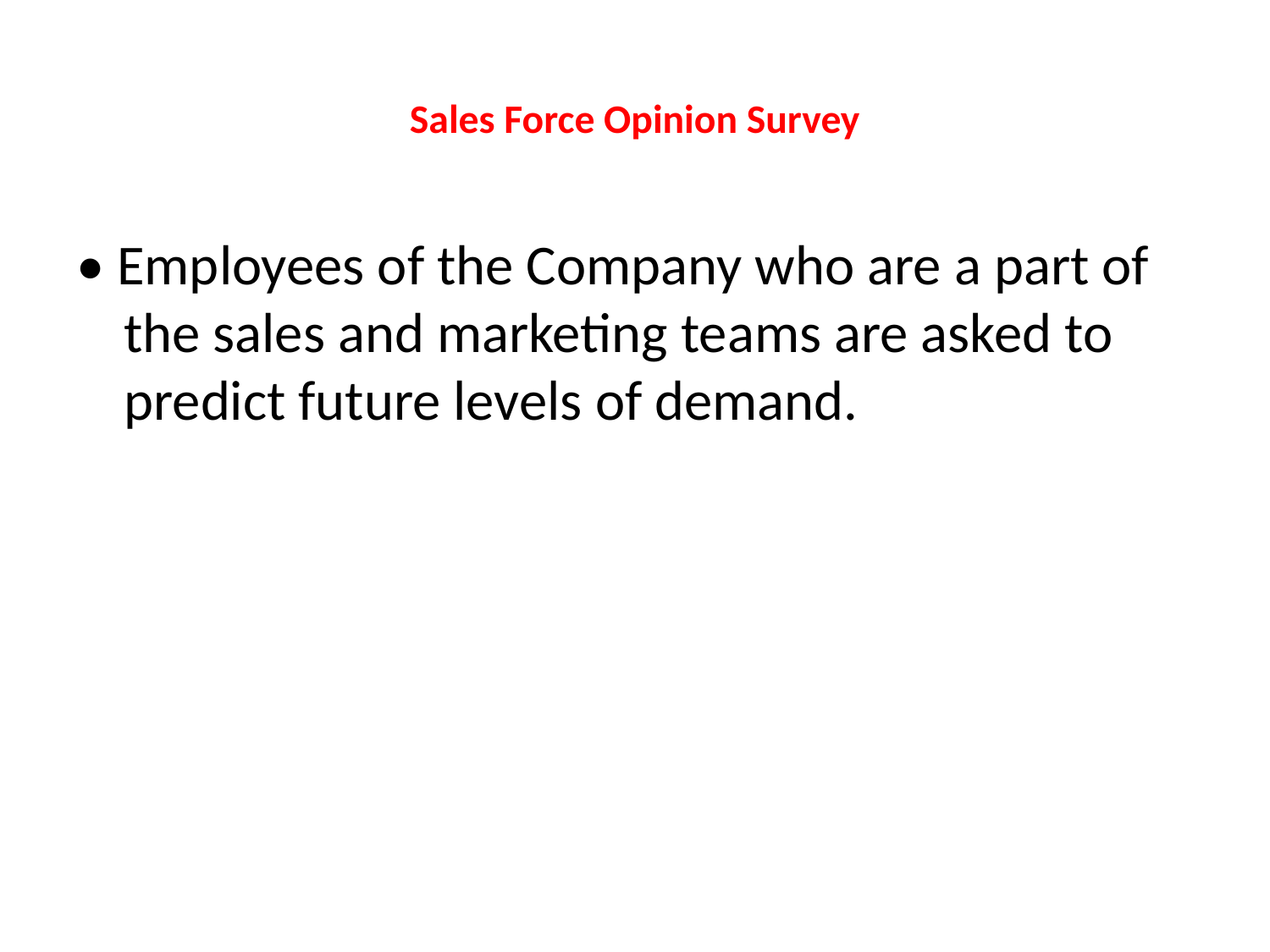

# Sales Force Opinion Survey
• Employees of the Company who are a part of the sales and marketing teams are asked to predict future levels of demand.